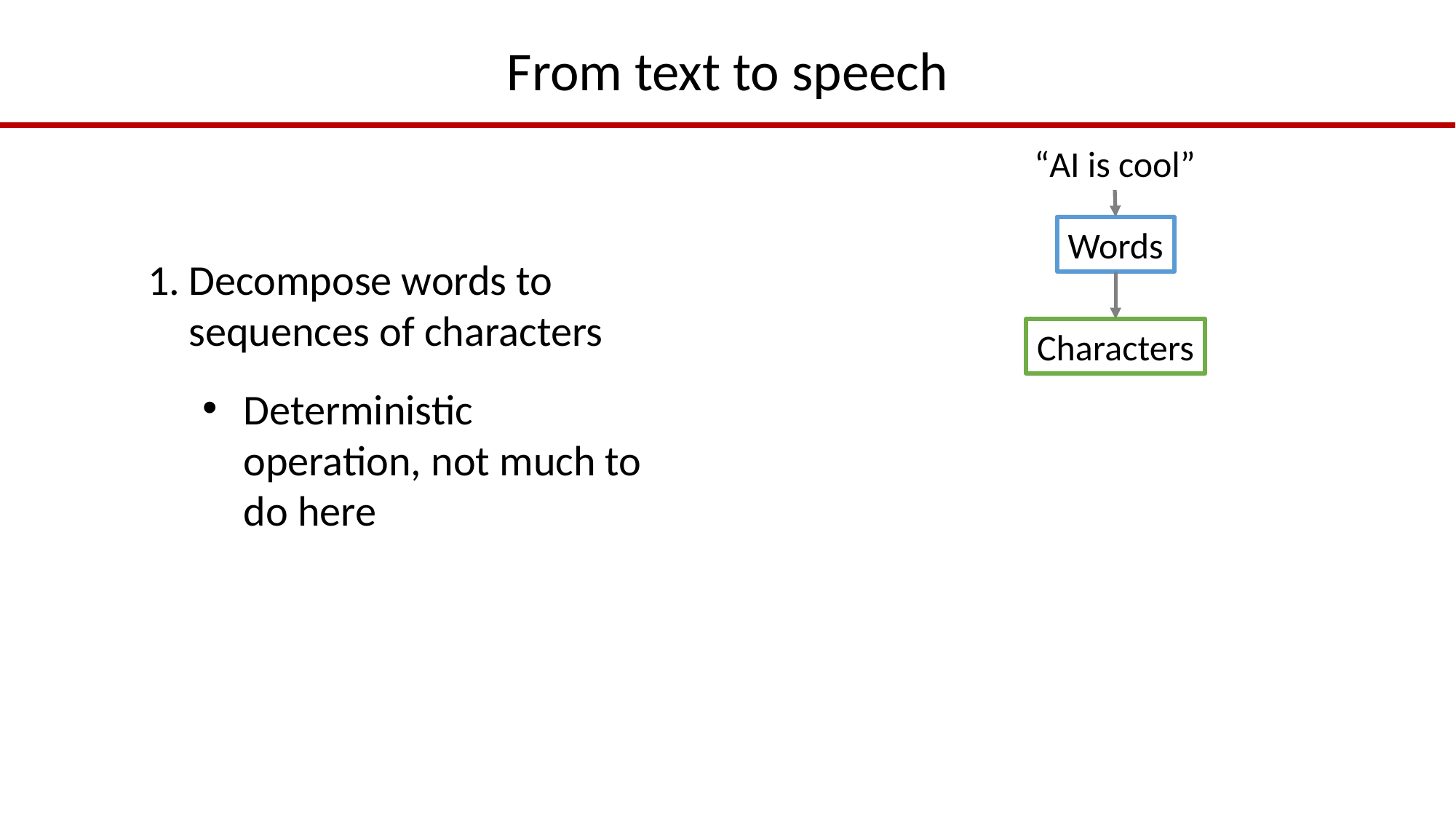

# From text to speech
“AI is cool”
Words
Decompose words to sequences of characters
Deterministic operation, not much to do here
Characters